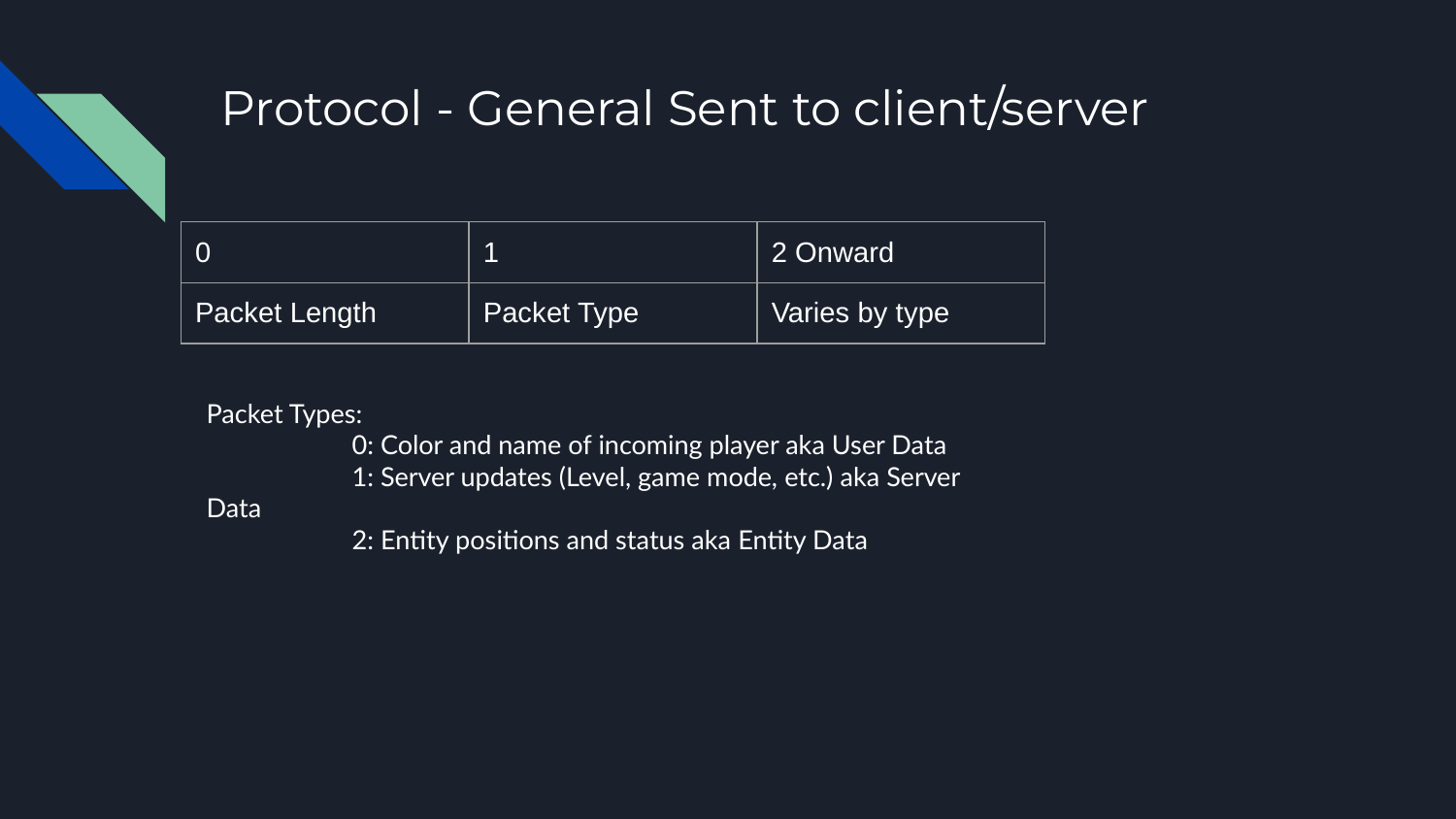

# Protocol - General Sent to client/server
| 0 | 1 | 2 Onward |
| --- | --- | --- |
| Packet Length | Packet Type | Varies by type |
Packet Types:
	0: Color and name of incoming player aka User Data
	1: Server updates (Level, game mode, etc.) aka Server Data
	2: Entity positions and status aka Entity Data